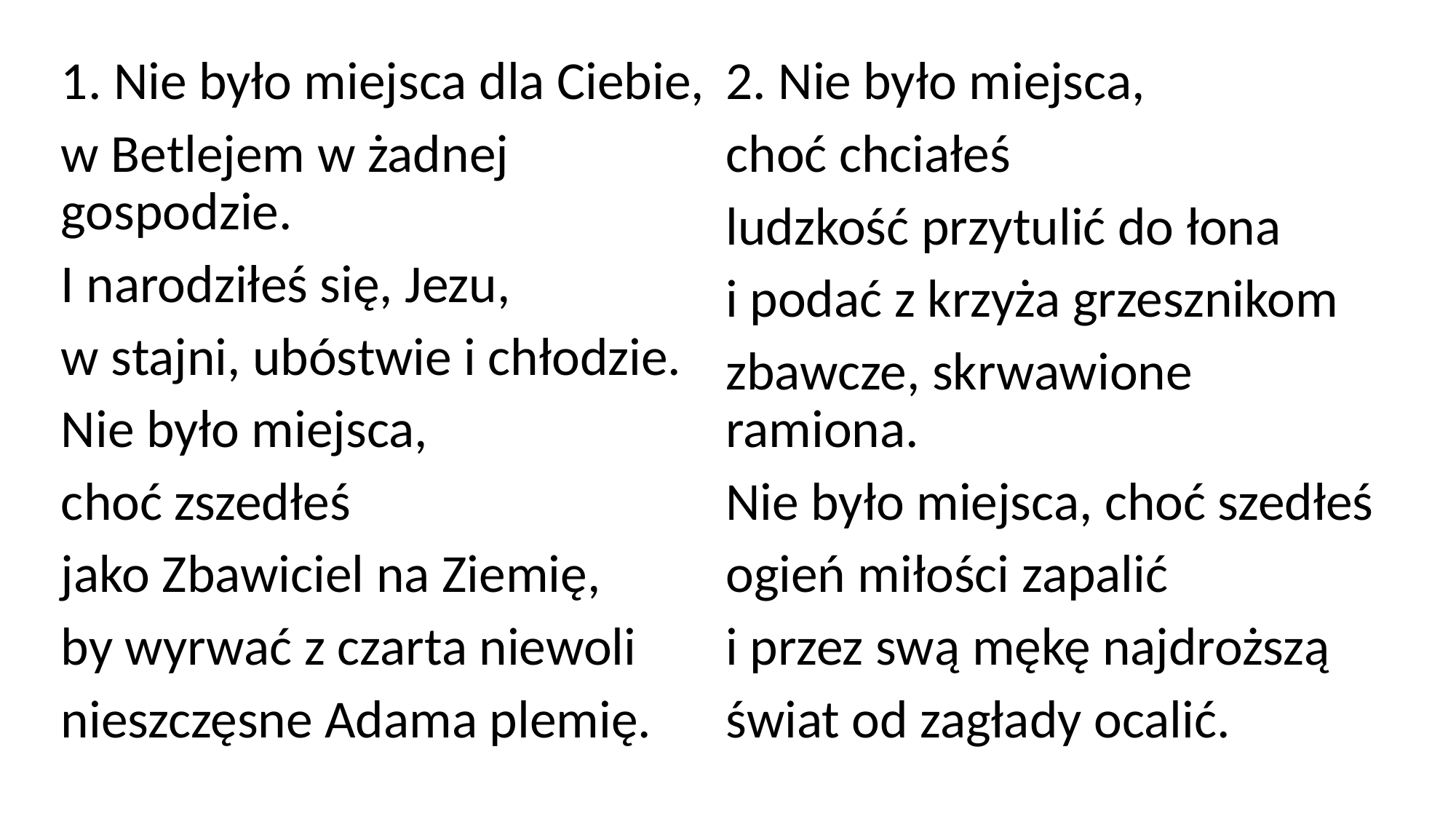

1. Nie było miejsca dla Ciebie,
w Betlejem w żadnej gospodzie.
I narodziłeś się, Jezu,
w stajni, ubóstwie i chłodzie.
Nie było miejsca,
choć zszedłeś
jako Zbawiciel na Ziemię,
by wyrwać z czarta niewoli
nieszczęsne Adama plemię.
2. Nie było miejsca,
choć chciałeś
ludzkość przytulić do łona
i podać z krzyża grzesznikom
zbawcze, skrwawione ramiona.
Nie było miejsca, choć szedłeś
ogień miłości zapalić
i przez swą mękę najdroższą
świat od zagłady ocalić.